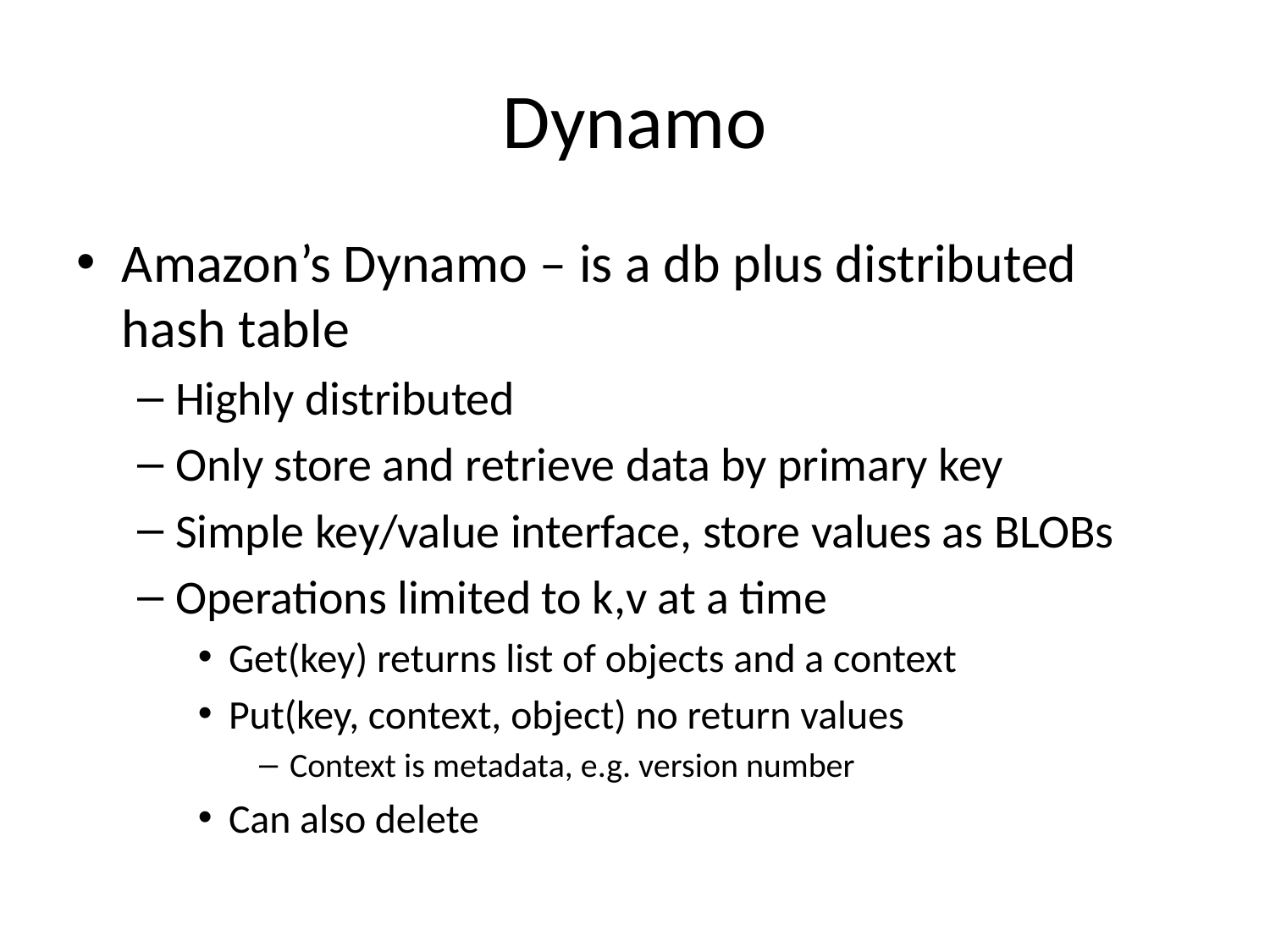

# Dynamo
Amazon’s Dynamo – is a db plus distributed hash table
Highly distributed
Only store and retrieve data by primary key
Simple key/value interface, store values as BLOBs
Operations limited to k,v at a time
Get(key) returns list of objects and a context
Put(key, context, object) no return values
Context is metadata, e.g. version number
Can also delete